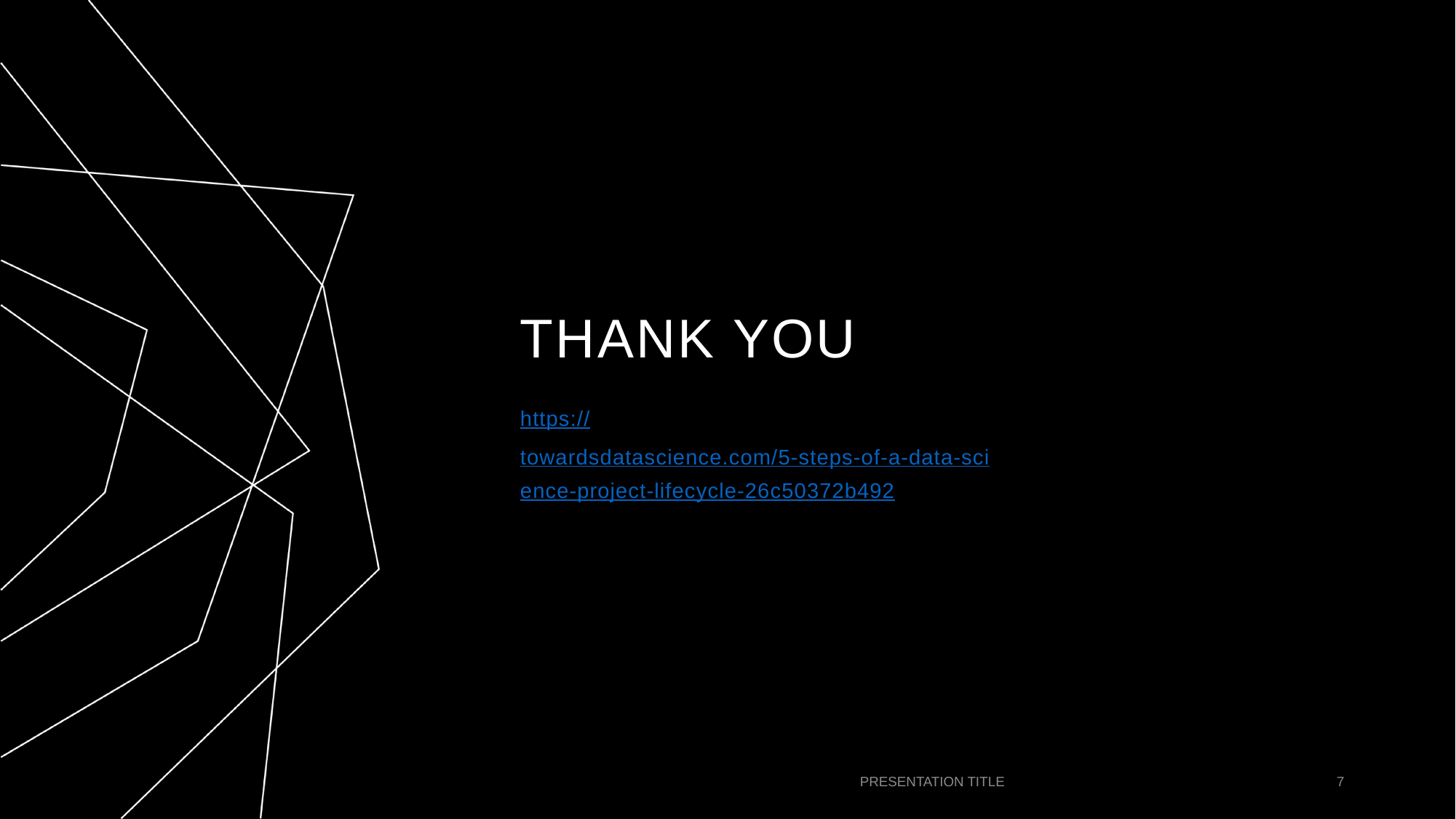

# THANK YOU
https://towardsdatascience.com/5-steps-of-a-data-science-project-lifecycle-26c50372b492

PRESENTATION TITLE
7